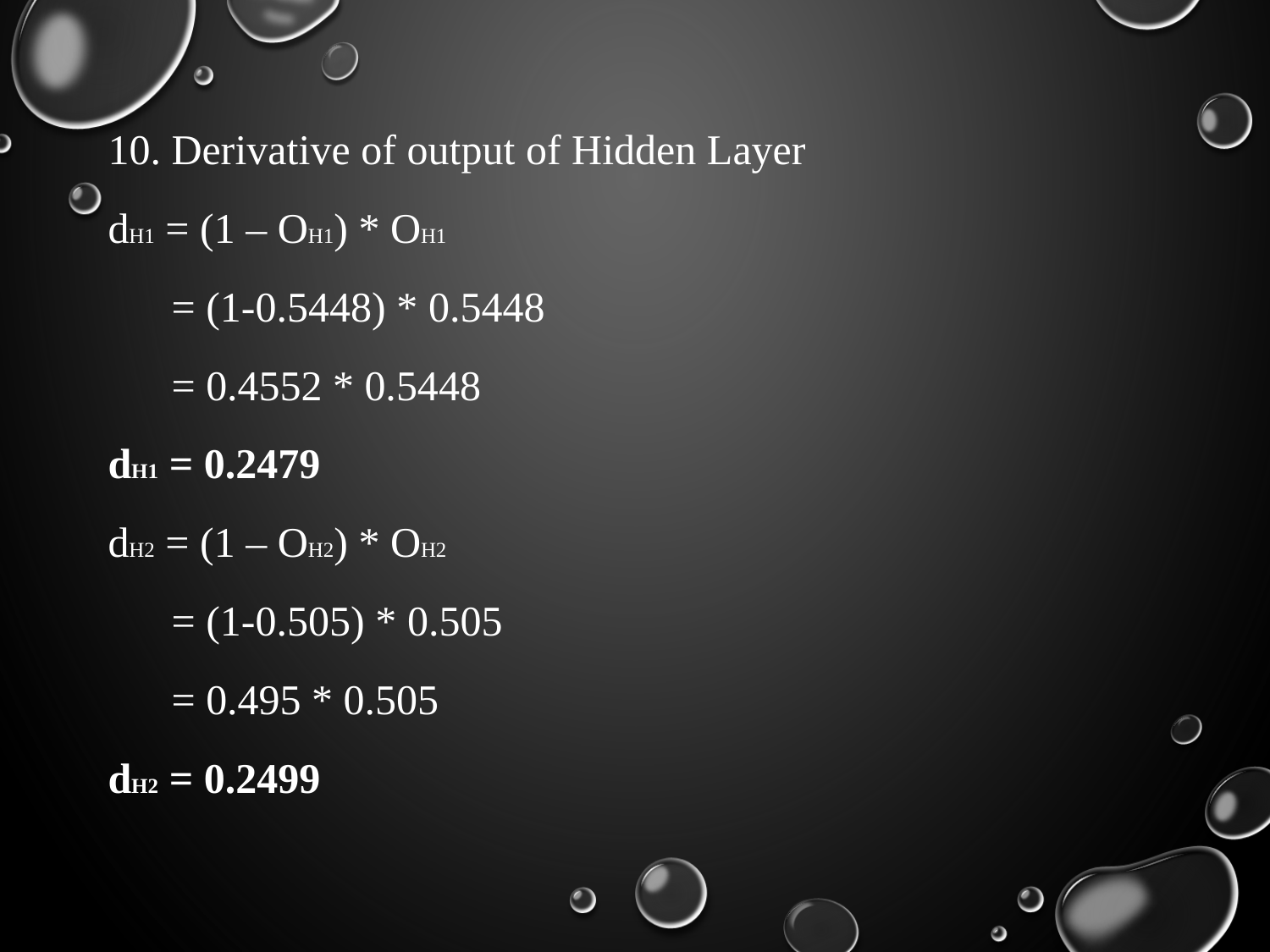

10. Derivative of output of Hidden Layer
dH1 = (1 – OH1) * OH1
      = (1-0.5448) * 0.5448
      = 0.4552 * 0.5448
dH1 = 0.2479
dH2 = (1 – OH2) * OH2
      = (1-0.505) * 0.505
      = 0.495 * 0.505
dH2 = 0.2499